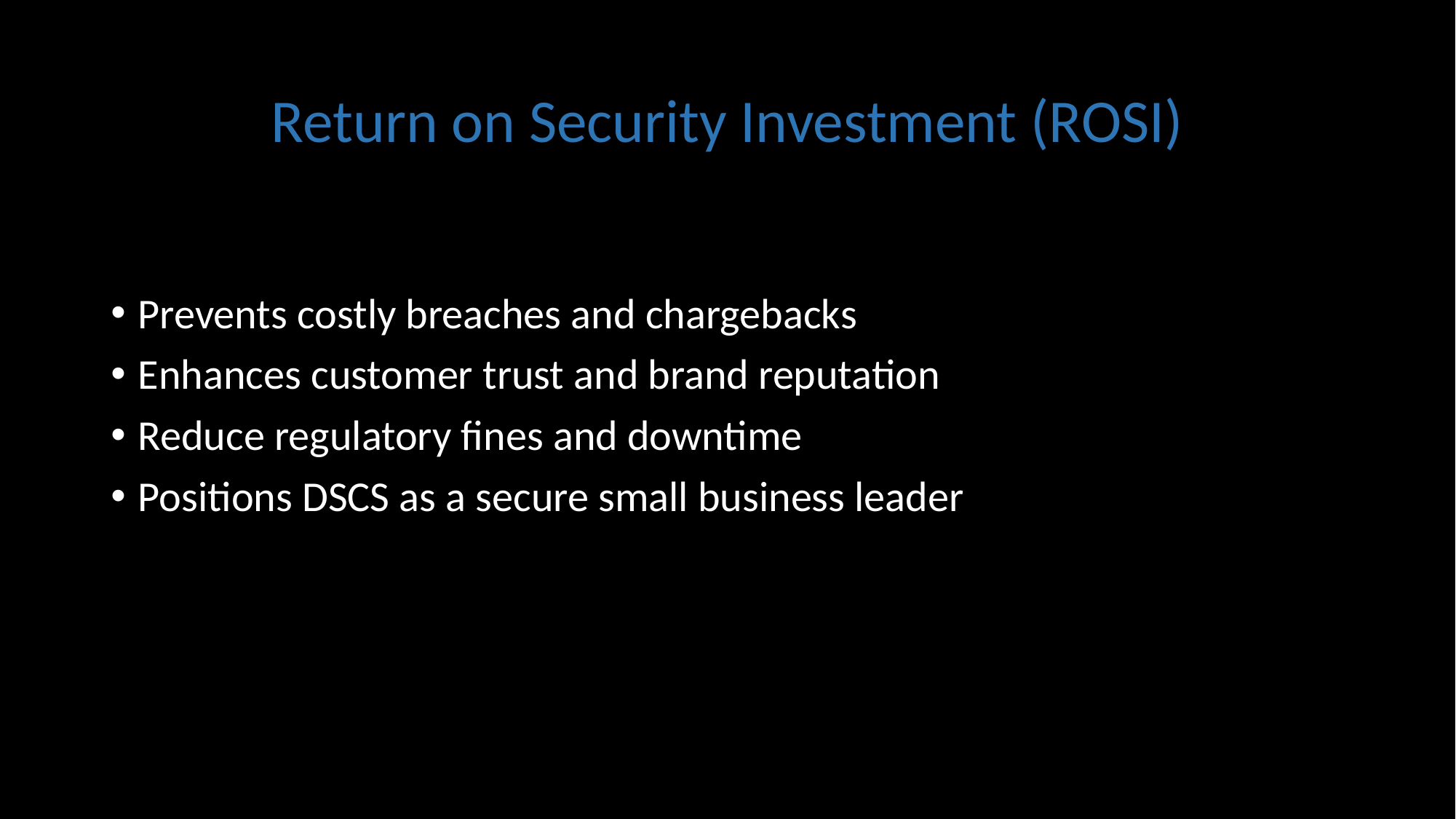

# Return on Security Investment (ROSI)

Prevents costly breaches and chargebacks
Enhances customer trust and brand reputation
Reduce regulatory fines and downtime
Positions DSCS as a secure small business leader